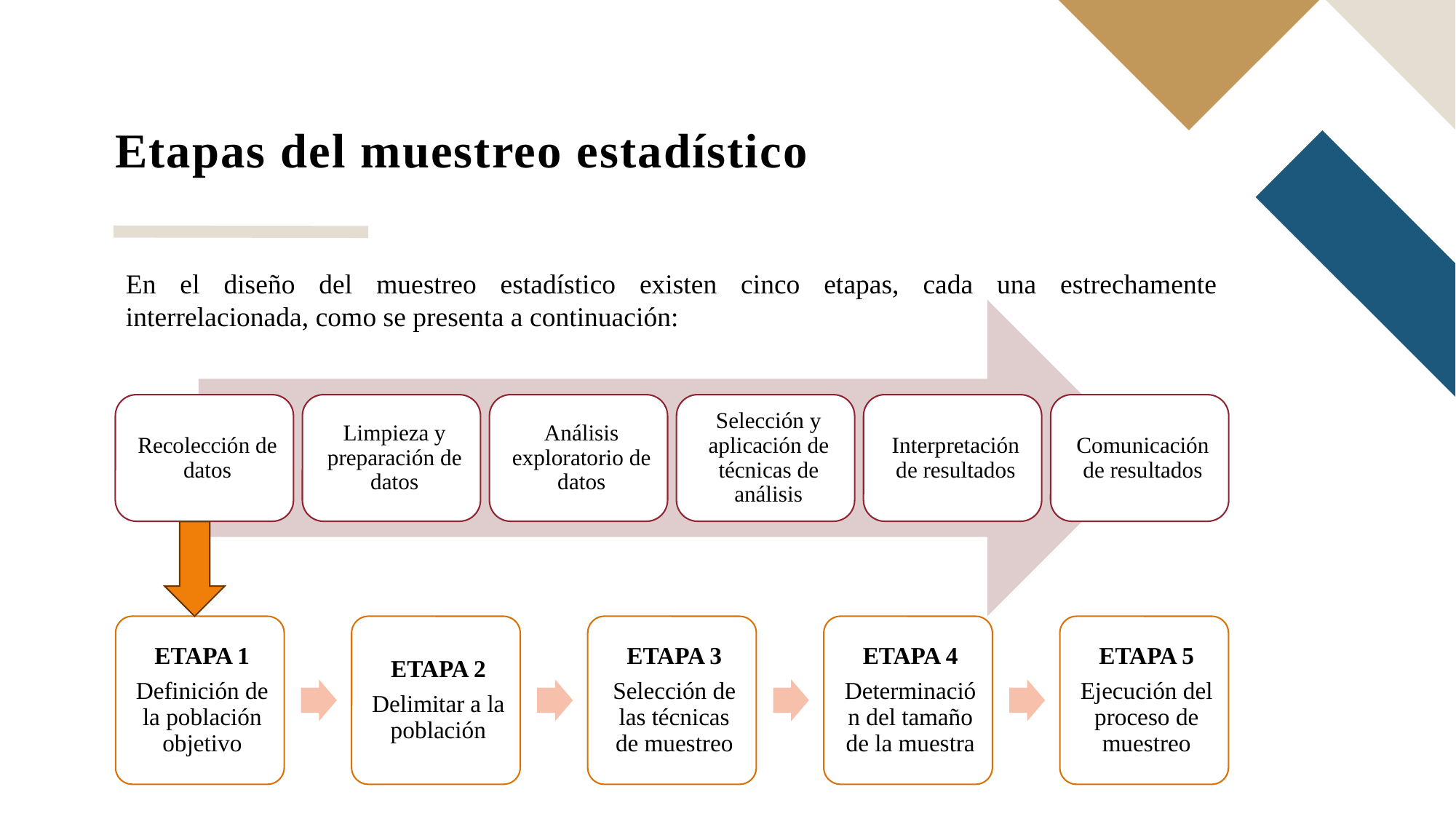

# Etapas del muestreo estadístico
En el diseño del muestreo estadístico existen cinco etapas, cada una estrechamente interrelacionada, como se presenta a continuación:
Recolección de datos
Limpieza y preparación de datos
Análisis exploratorio de datos
Selección y aplicación de técnicas de análisis
Interpretación de resultados
Comunicación de resultados

ETAPA 1
Definición de la población objetivo

ETAPA 2
Delimitar a la población

ETAPA 3
Selección de las técnicas de muestreo

ETAPA 4
Determinación del tamaño de la muestra

ETAPA 5
Ejecución del proceso de muestreo